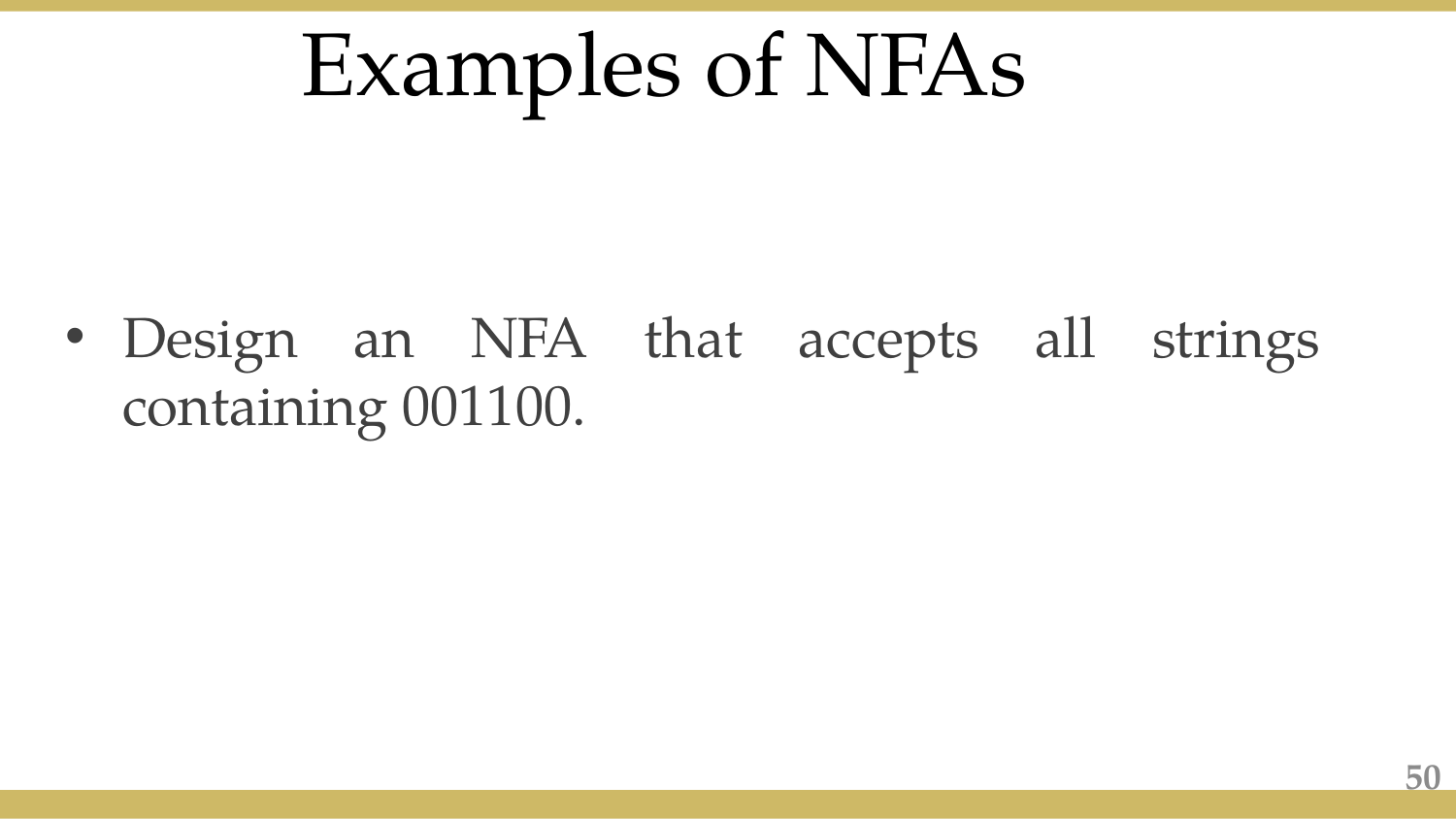

Examples of NFAs
Design an NFA that accepts all strings containing 001100.
50